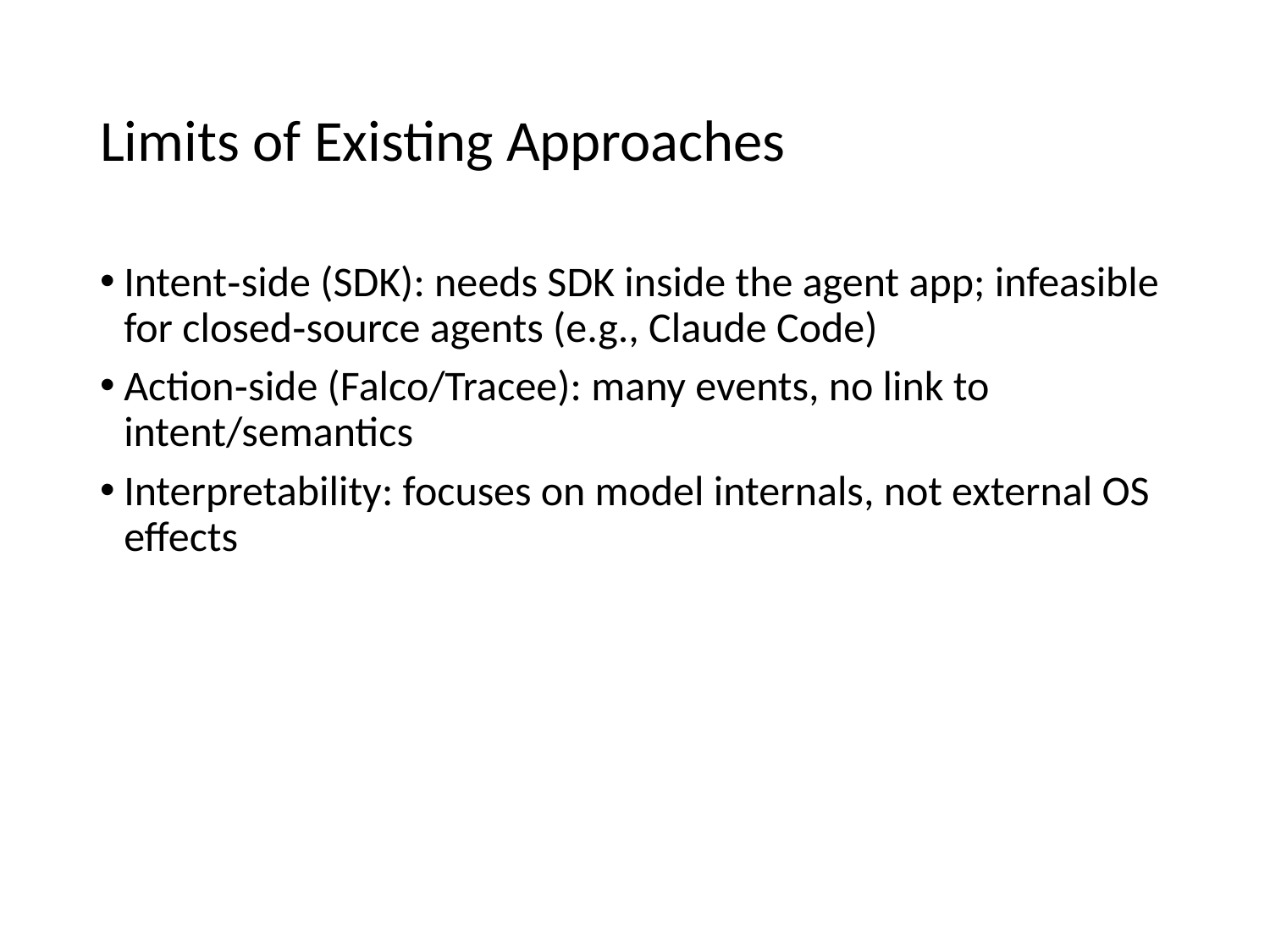

# Limits of Existing Approaches
Intent‑side (SDK): needs SDK inside the agent app; infeasible for closed‑source agents (e.g., Claude Code)
Action‑side (Falco/Tracee): many events, no link to intent/semantics
Interpretability: focuses on model internals, not external OS effects